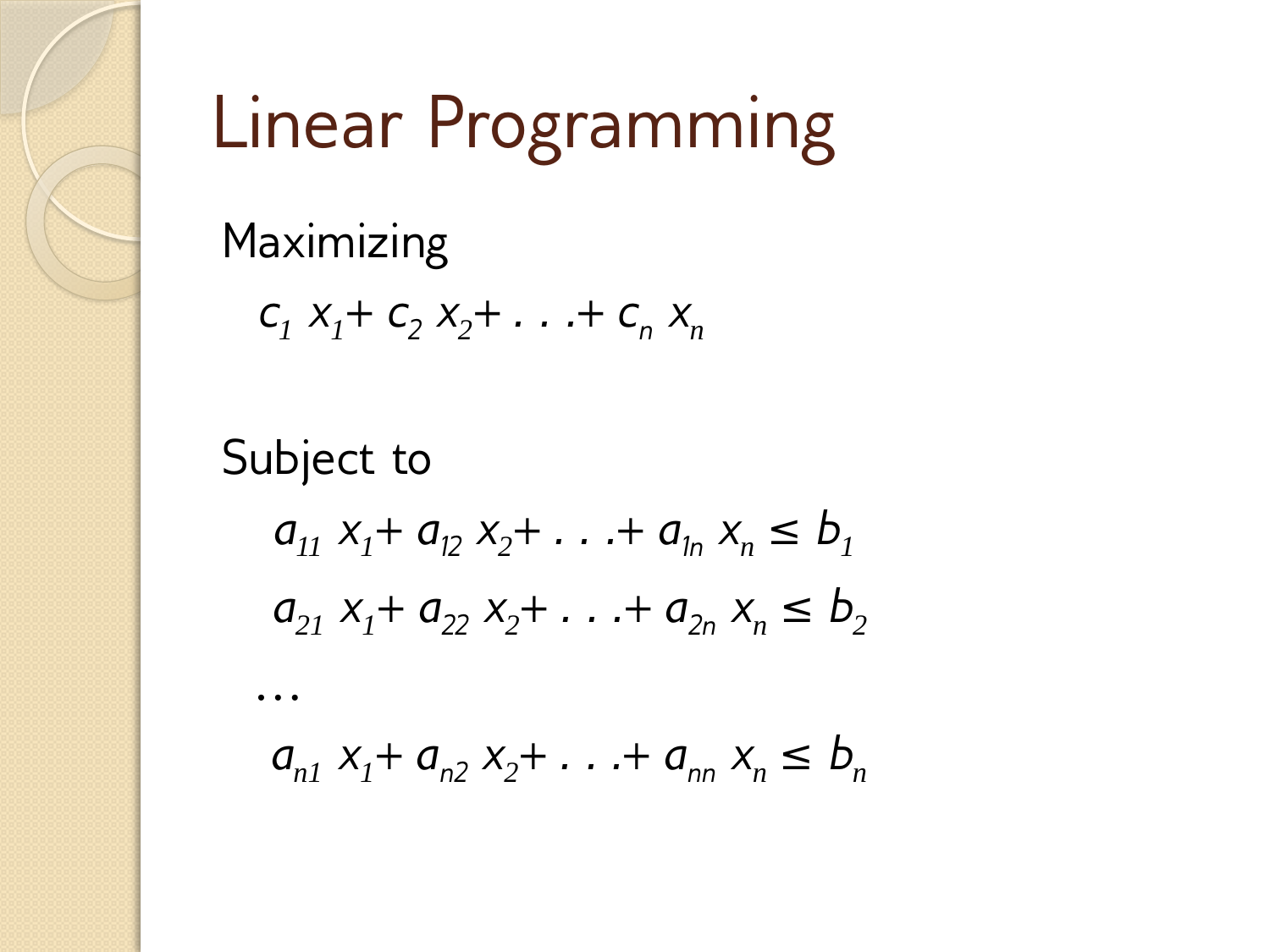

# Linear Programming
Maximizing
			c1 x1+ c2 x2+ . . .+ cn xn

Subject to
		 a11 x1+ a12 x2+ . . .+ a1n xn ≤ b1
		  a21 x1+ a22 x2+ . . .+ a2n xn ≤ b2
				…
		 an1 x1+ an2 x2+ . . .+ ann xn ≤ bn